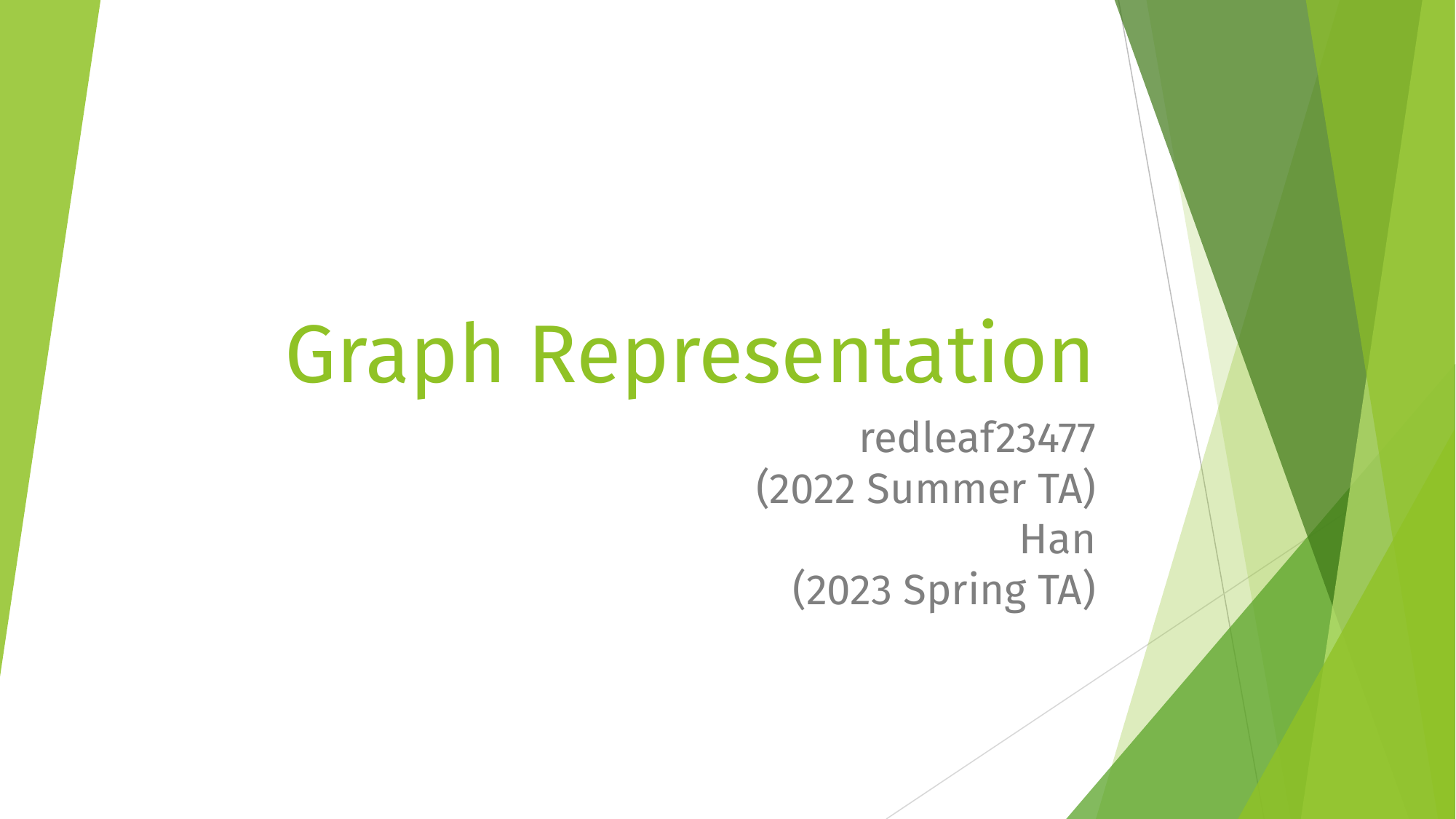

# Graph Representation
redleaf23477
(2022 Summer TA)
Han
(2023 Spring TA)